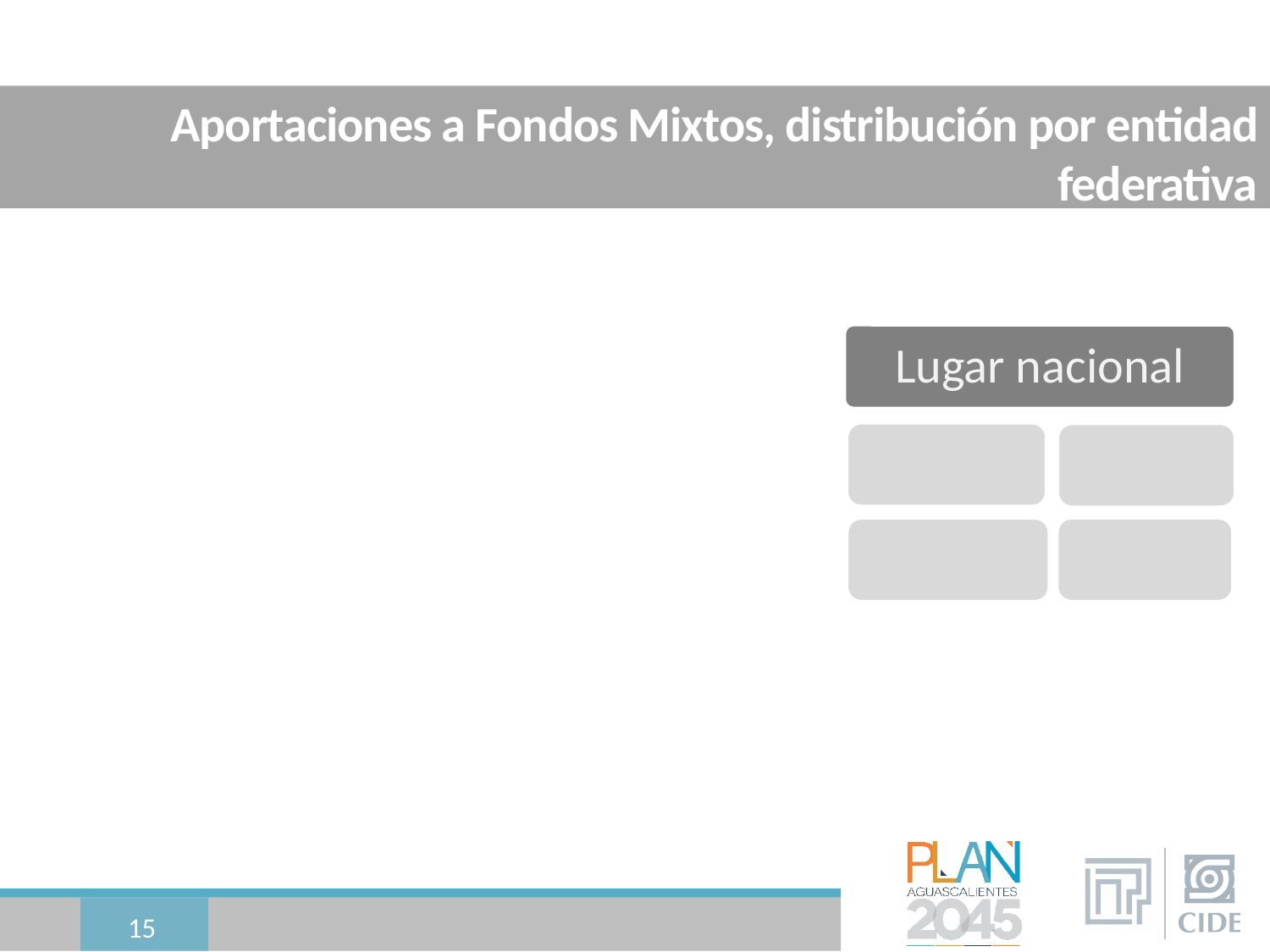

# Aportaciones a Fondos Mixtos, distribución por entidad federativa

15